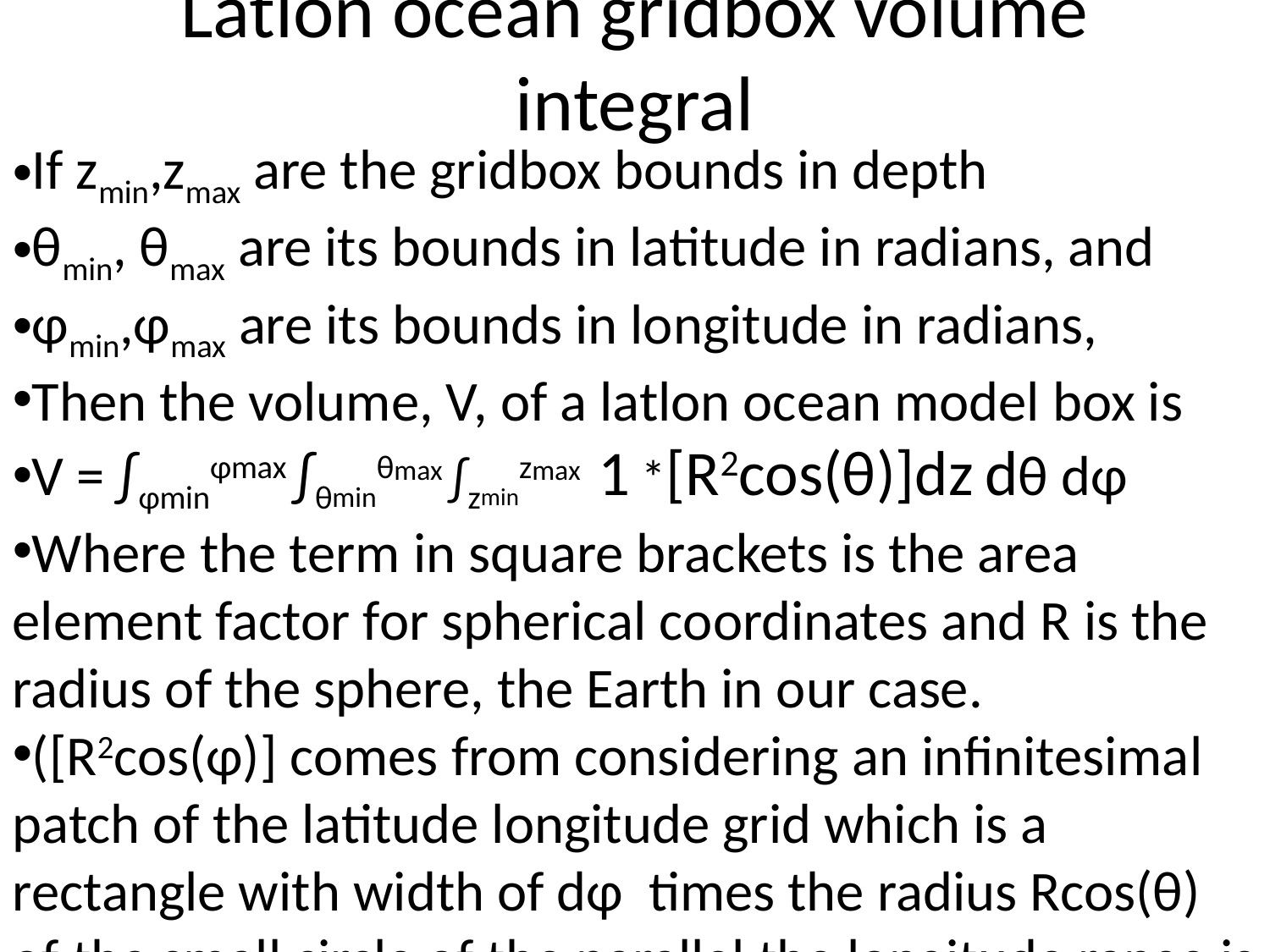

Latlon ocean gridbox volume integral
If zmin,zmax are the gridbox bounds in depth
θmin, θmax are its bounds in latitude in radians, and
φmin,φmax are its bounds in longitude in radians,
Then the volume, V, of a latlon ocean model box is
V = ∫φminφmax ∫θminθmax ∫zminzmax  1 *[R2cos(θ)]dz dθ dφ
Where the term in square brackets is the area element factor for spherical coordinates and R is the radius of the sphere, the Earth in our case.
([R2cos(φ)] comes from considering an infinitesimal patch of the latitude longitude grid which is a rectangle with width of dφ  times the radius Rcos(θ) of the small circle of the parallel the longitude range is an infinitesimal piece of, and height of dθ times the radius R of the great circle the latitude range is an infinitesimal piece of, hence (Rcos(θ)dφ)(Rdθ)=R2cos(θ)dθdφ .)